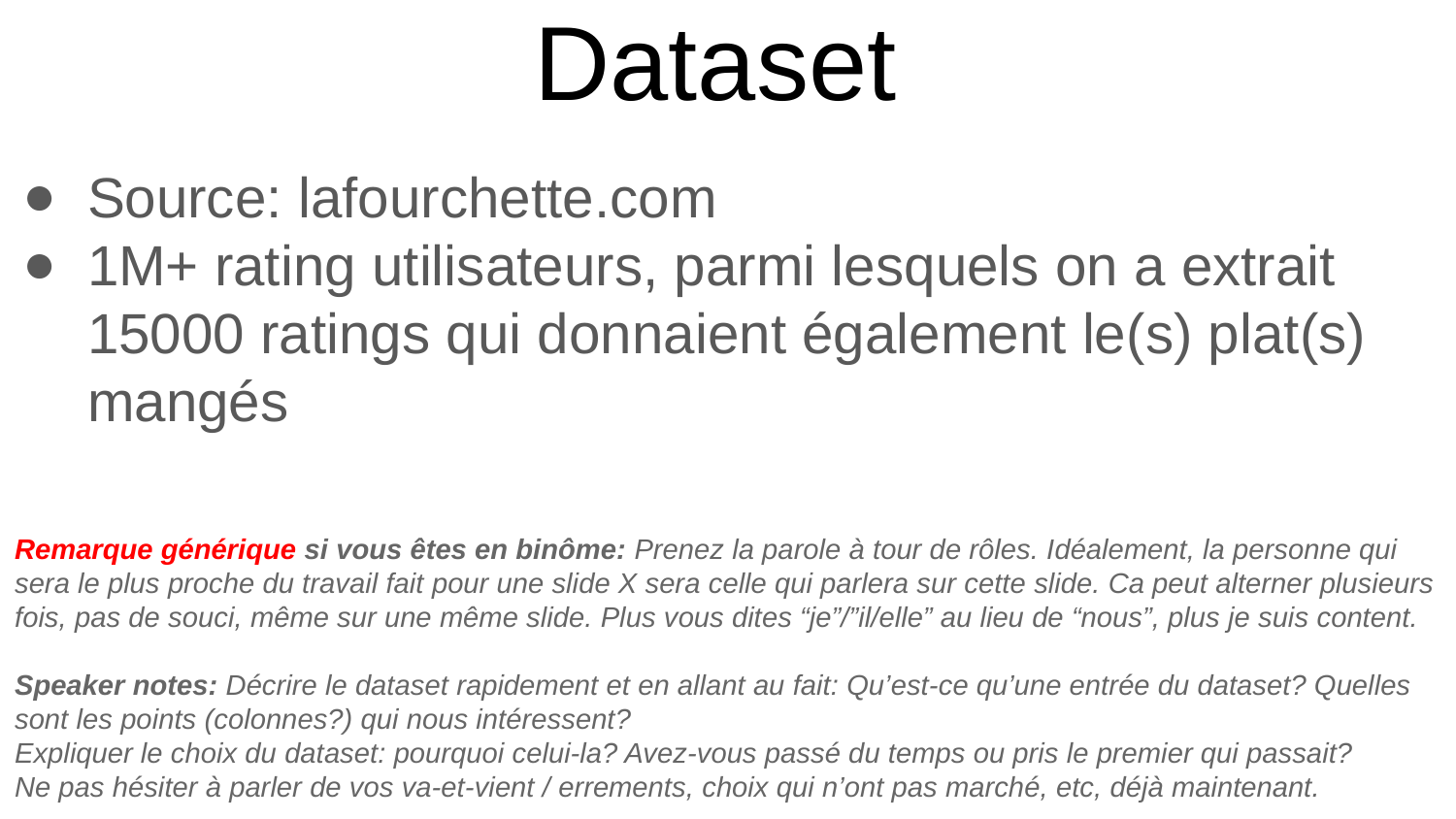

# Dataset
Source: lafourchette.com
1M+ rating utilisateurs, parmi lesquels on a extrait 15000 ratings qui donnaient également le(s) plat(s) mangés
Remarque générique si vous êtes en binôme: Prenez la parole à tour de rôles. Idéalement, la personne qui sera le plus proche du travail fait pour une slide X sera celle qui parlera sur cette slide. Ca peut alterner plusieurs fois, pas de souci, même sur une même slide. Plus vous dites “je”/”il/elle” au lieu de “nous”, plus je suis content.
Speaker notes: Décrire le dataset rapidement et en allant au fait: Qu’est-ce qu’une entrée du dataset? Quelles sont les points (colonnes?) qui nous intéressent?
Expliquer le choix du dataset: pourquoi celui-la? Avez-vous passé du temps ou pris le premier qui passait?
Ne pas hésiter à parler de vos va-et-vient / errements, choix qui n’ont pas marché, etc, déjà maintenant.